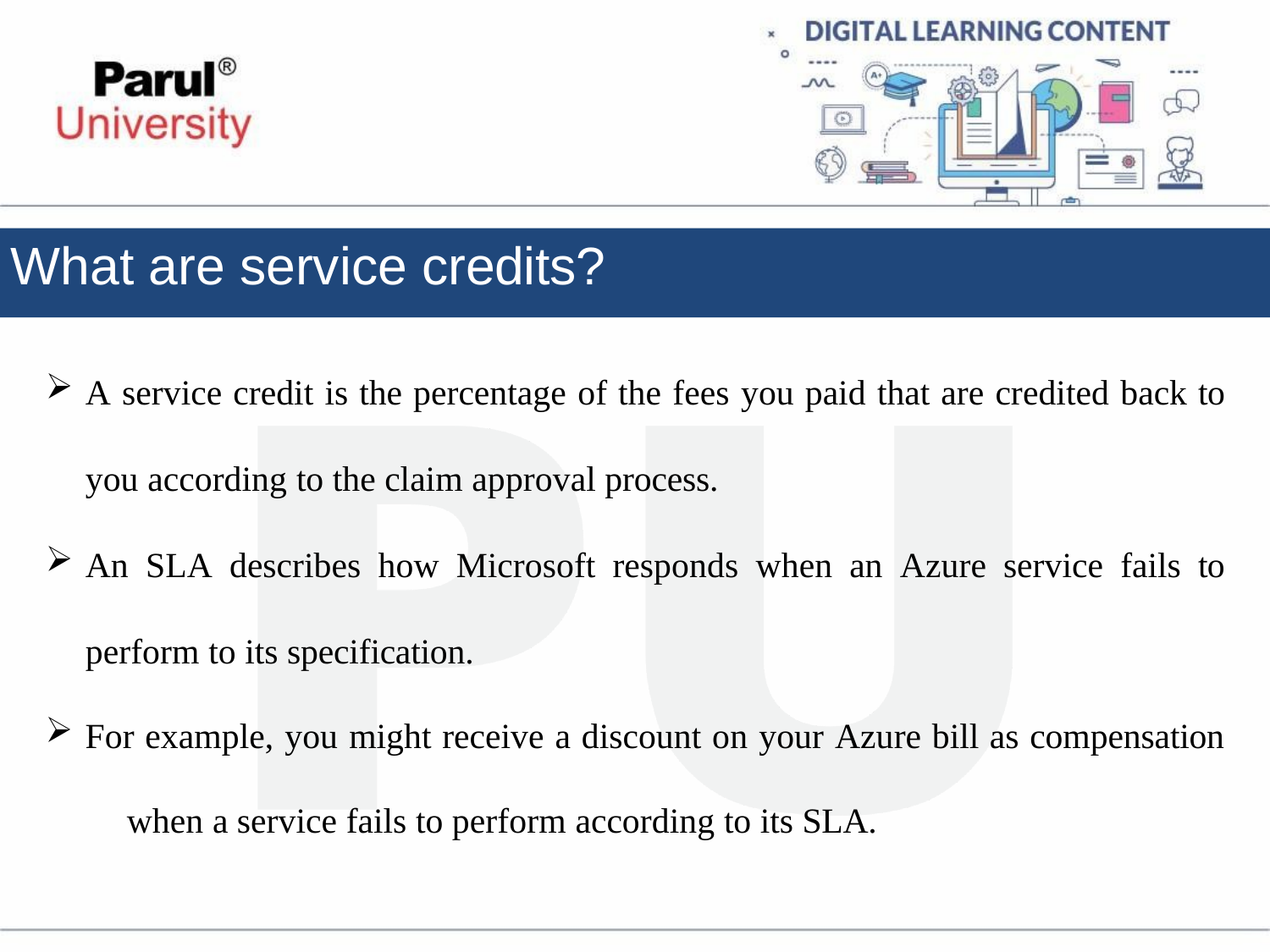

# What are service credits?
A service credit is the percentage of the fees you paid that are credited back to

you according to the claim approval process.

An SLA describes how Microsoft responds when an Azure service fails to

perform to its specification.
For example, you might receive a discount on your Azure bill as compensation 	when a service fails to perform according to its SLA.